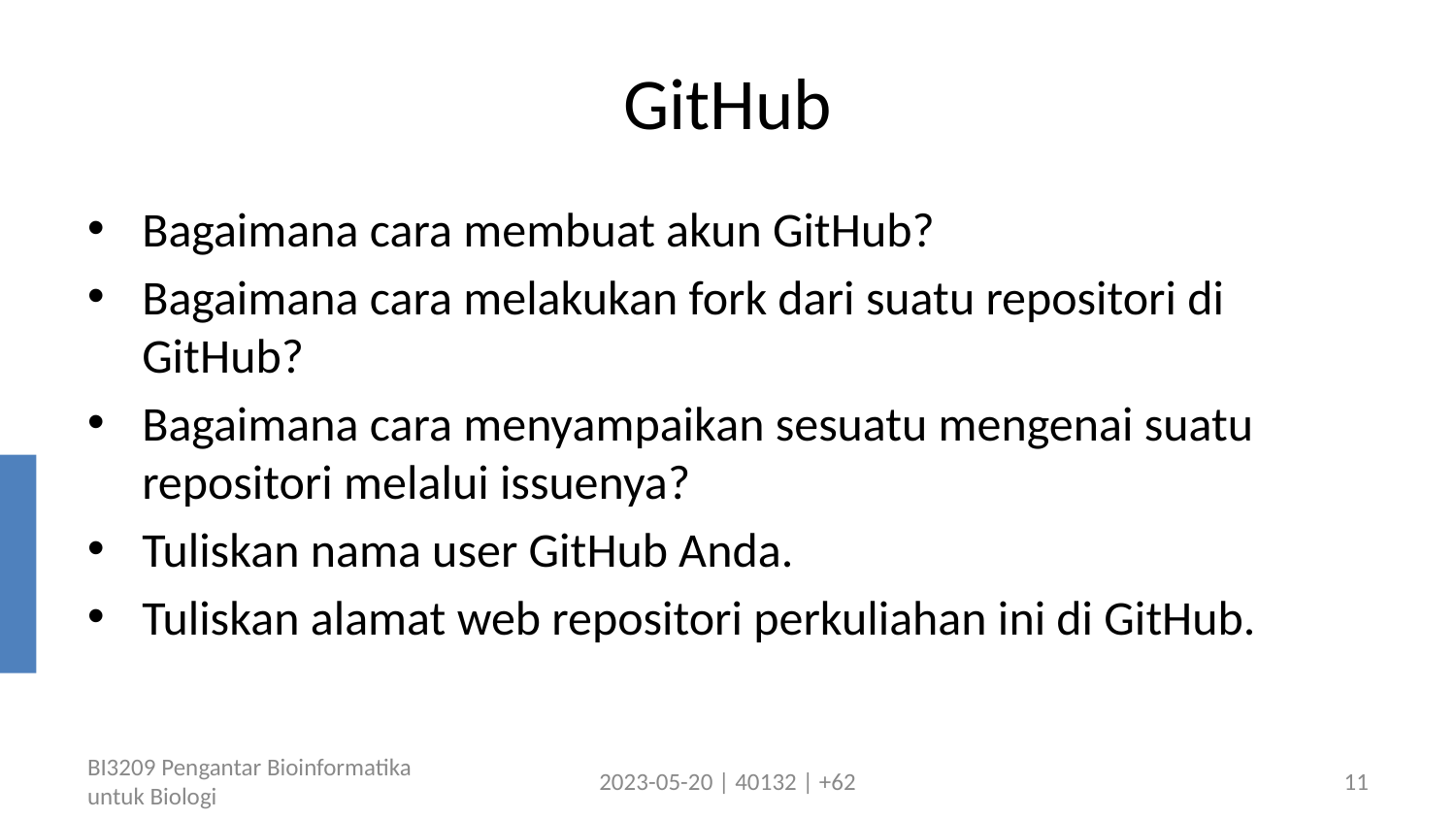

# GitHub
Bagaimana cara membuat akun GitHub?
Bagaimana cara melakukan fork dari suatu repositori di GitHub?
Bagaimana cara menyampaikan sesuatu mengenai suatu repositori melalui issuenya?
Tuliskan nama user GitHub Anda.
Tuliskan alamat web repositori perkuliahan ini di GitHub.

BI3209 Pengantar Bioinformatika untuk Biologi
2023-05-20 | 40132 | +62
11